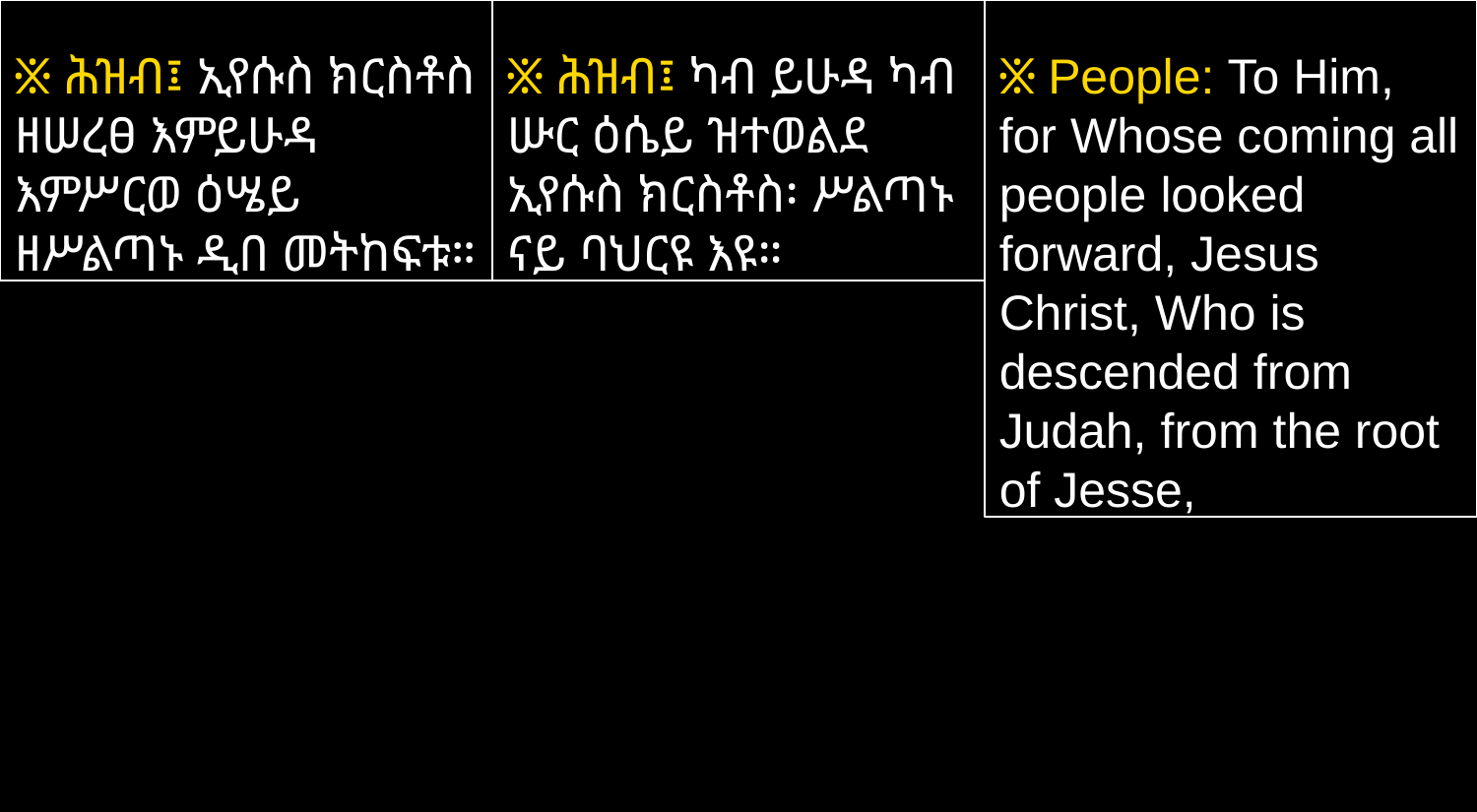

፠ ሕዝብ፤ ኢየሱስ ክርስቶስ ዘሠረፀ እምይሁዳ እምሥርወ ዕሤይ ዘሥልጣኑ ዲበ መትከፍቱ።

፠ ሕዝብ፤ ካብ ይሁዳ ካብ ሡር ዕሴይ ዝተወልደ ኢየሱስ ክርስቶስ፡ ሥልጣኑ ናይ ባህርዩ እዩ።

፠ People: To Him, for Whose coming all people looked forward, Jesus Christ, Who is descended from Judah, from the root of Jesse,